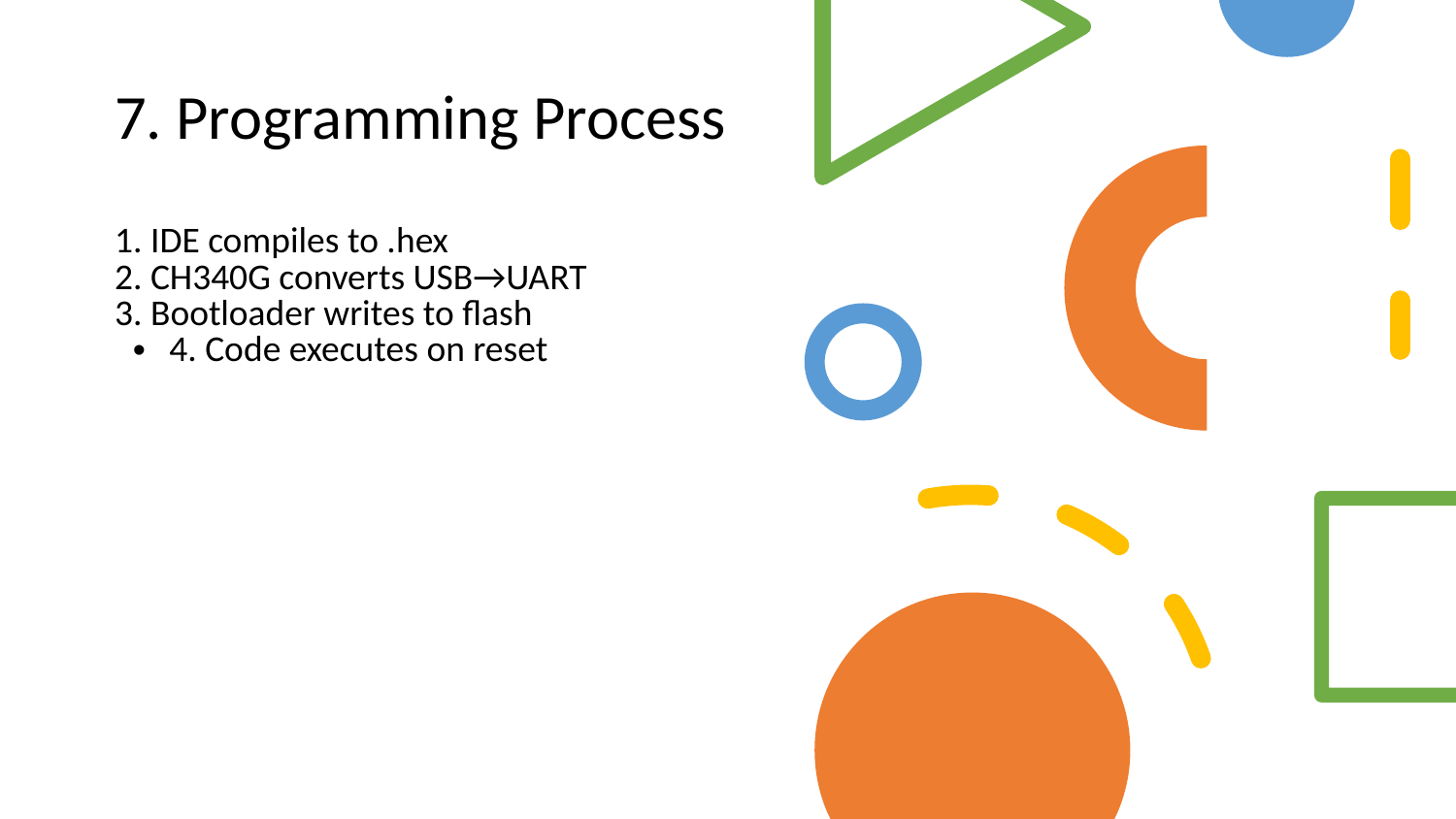

7. Programming Process

1. IDE compiles to .hex
2. CH340G converts USB→UART
3. Bootloader writes to flash
4. Code executes on reset